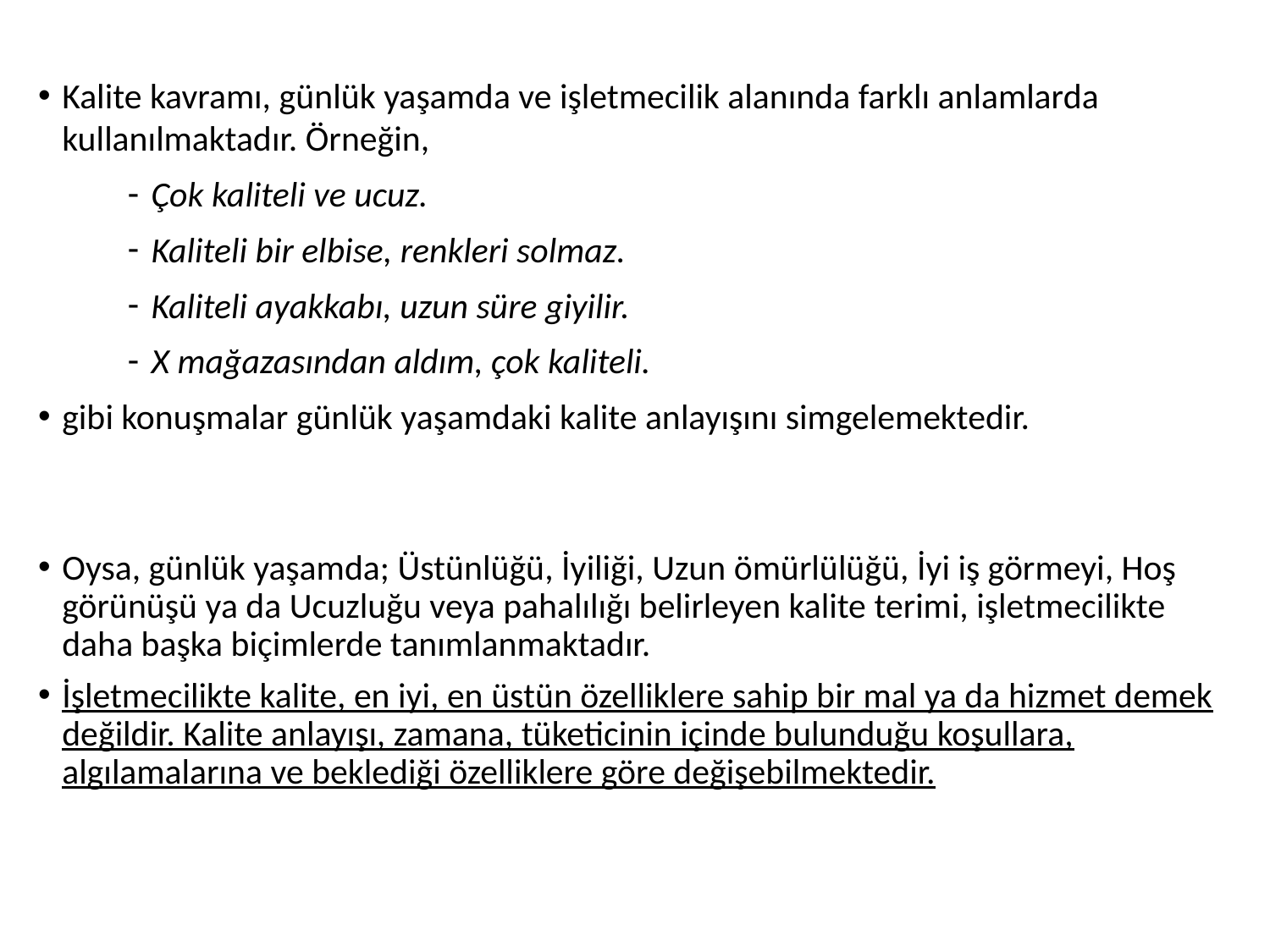

Kalite kavramı, günlük yaşamda ve işletmecilik alanında farklı anlamlarda kullanılmaktadır. Örneğin,
Çok kaliteli ve ucuz.
Kaliteli bir elbise, renkleri solmaz.
Kaliteli ayakkabı, uzun süre giyilir.
X mağazasından aldım, çok kaliteli.
gibi konuşmalar günlük yaşamdaki kalite anlayışını simgelemektedir.
Oysa, günlük yaşamda; Üstünlüğü, İyiliği, Uzun ömürlülüğü, İyi iş görmeyi, Hoş görünüşü ya da Ucuzluğu veya pahalılığı belirleyen kalite terimi, işletmecilikte daha başka biçimlerde tanımlanmaktadır.
İşletmecilikte kalite, en iyi, en üstün özelliklere sahip bir mal ya da hizmet demek değildir. Kalite anlayışı, zamana, tüketicinin içinde bulunduğu koşullara, algılamalarına ve beklediği özelliklere göre değişebilmektedir.